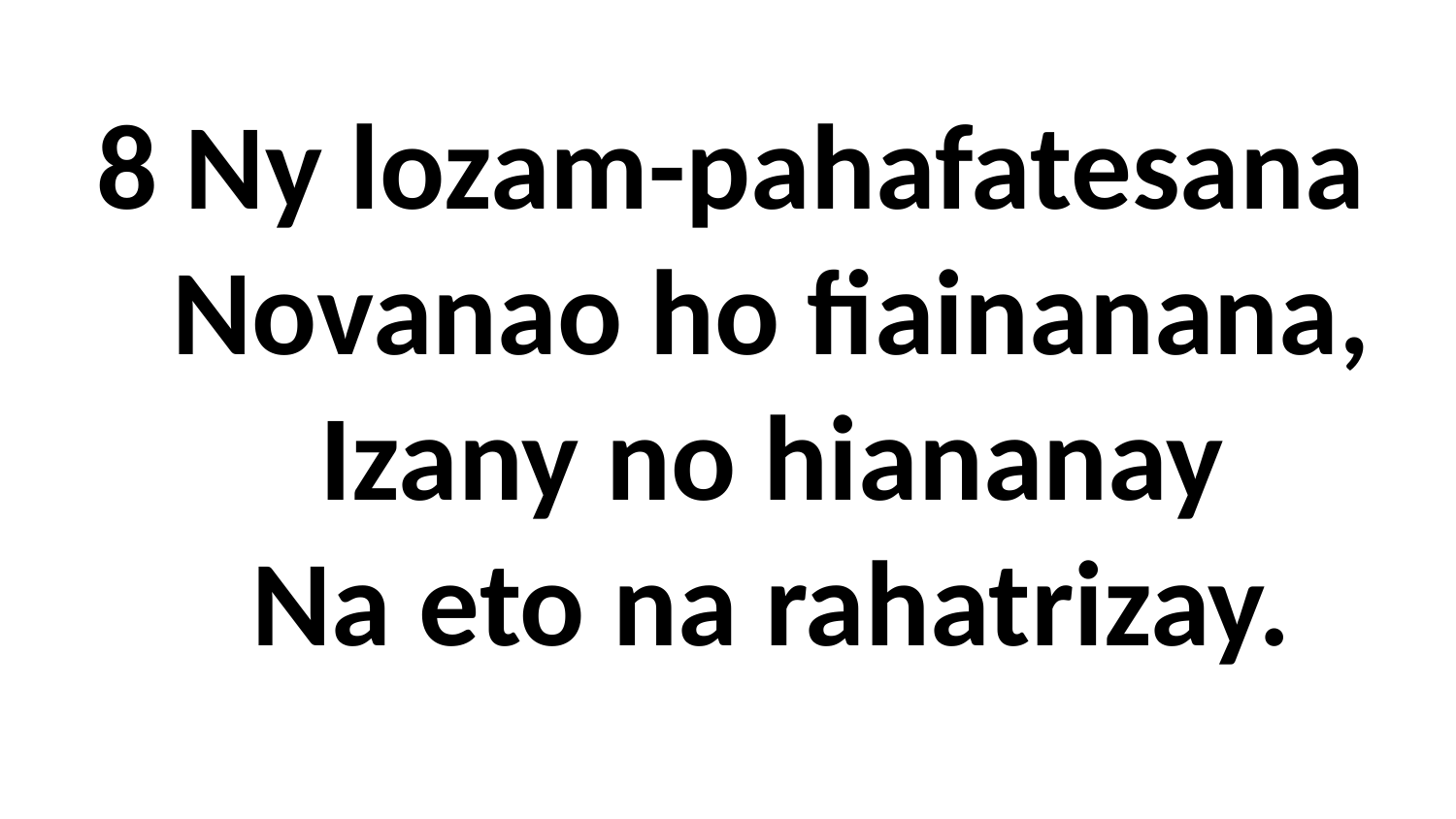

# 8 Ny lozam-pahafatesana Novanao ho fiainanana, Izany no hiananay Na eto na rahatrizay.